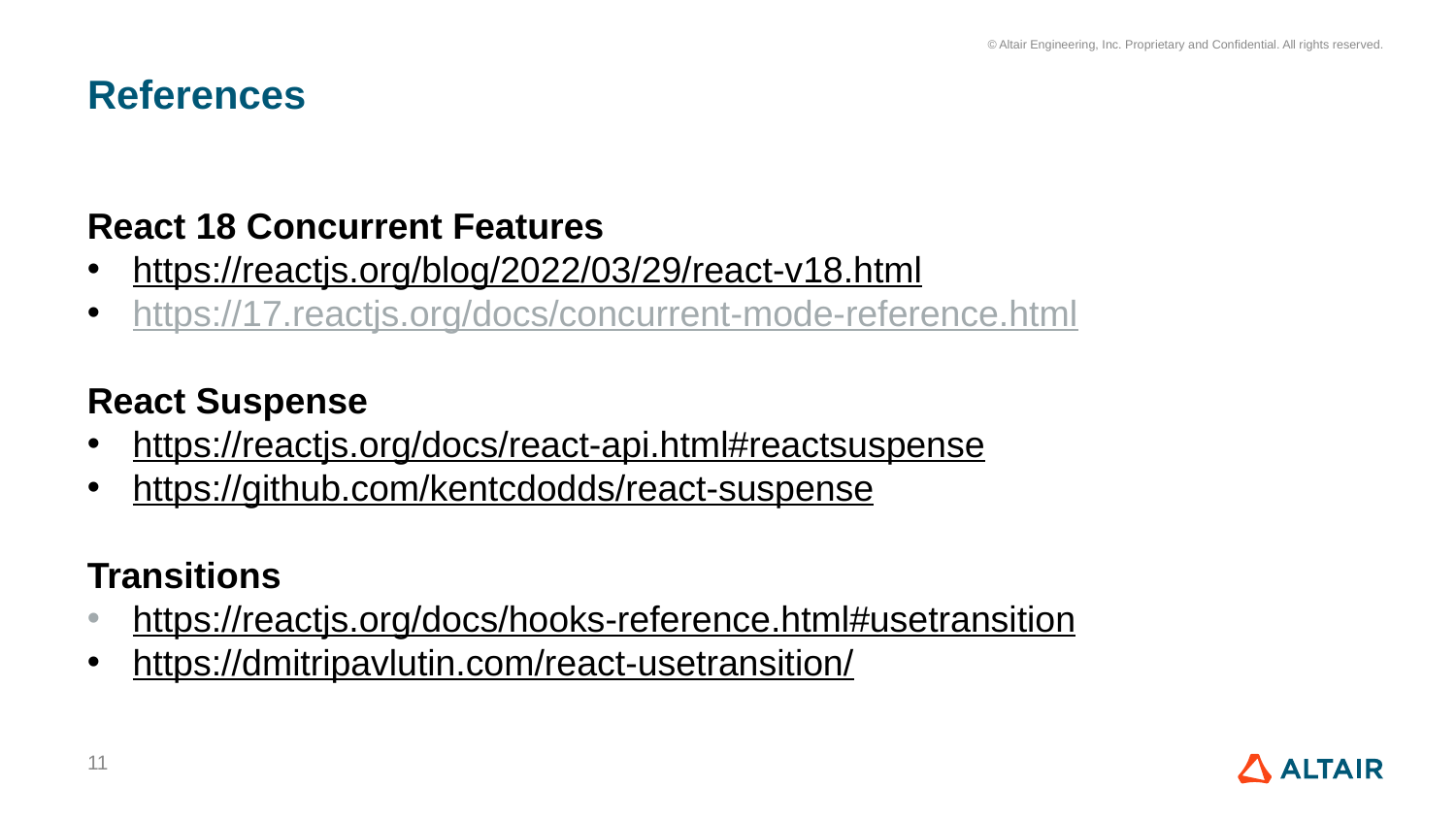

# References

React 18 Concurrent Features
https://reactjs.org/blog/2022/03/29/react-v18.html
https://17.reactjs.org/docs/concurrent-mode-reference.html

React Suspense
https://reactjs.org/docs/react-api.html#reactsuspense
https://github.com/kentcdodds/react-suspense

Transitions
https://reactjs.org/docs/hooks-reference.html#usetransition
https://dmitripavlutin.com/react-usetransition/
11